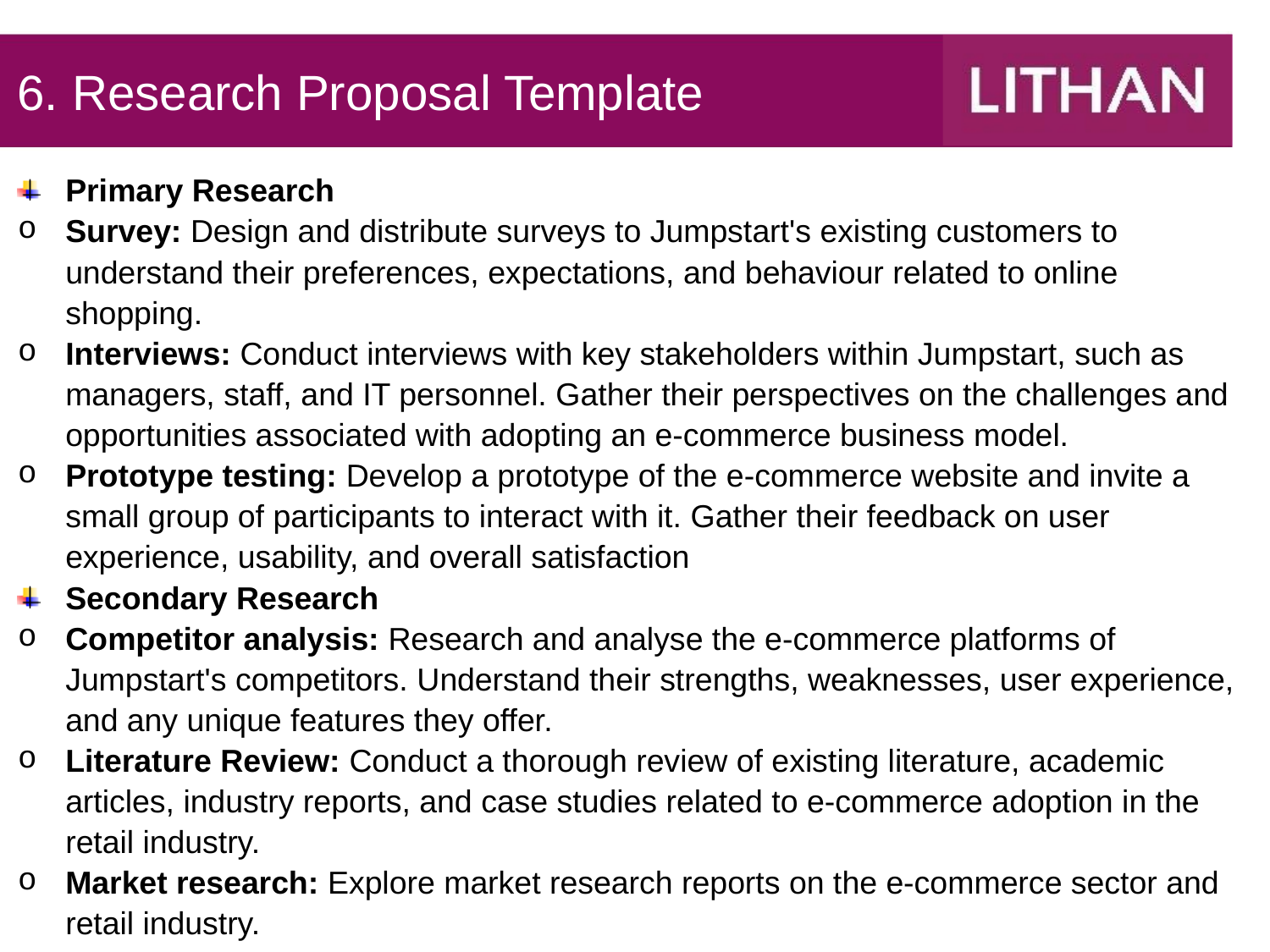

# 6. Research Proposal Template

Primary Research
Survey: Design and distribute surveys to Jumpstart's existing customers to understand their preferences, expectations, and behaviour related to online shopping.
Interviews: Conduct interviews with key stakeholders within Jumpstart, such as managers, staff, and IT personnel. Gather their perspectives on the challenges and opportunities associated with adopting an e-commerce business model.
Prototype testing: Develop a prototype of the e-commerce website and invite a small group of participants to interact with it. Gather their feedback on user experience, usability, and overall satisfaction
Secondary Research
Competitor analysis: Research and analyse the e-commerce platforms of Jumpstart's competitors. Understand their strengths, weaknesses, user experience, and any unique features they offer.
Literature Review: Conduct a thorough review of existing literature, academic articles, industry reports, and case studies related to e-commerce adoption in the retail industry.
Market research: Explore market research reports on the e-commerce sector and retail industry.